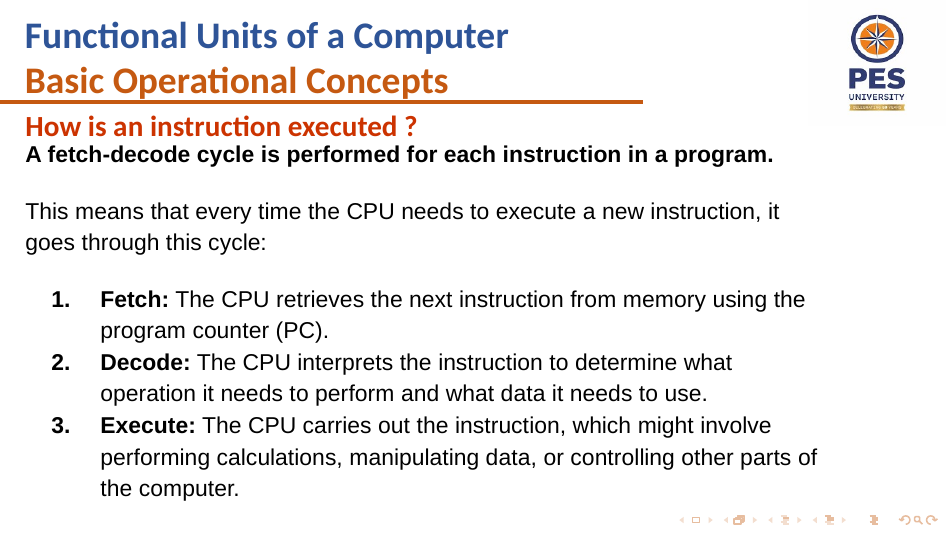

Functional Units of a Computer
Basic Operational Concepts

How is an instruction executed ?
A fetch-decode cycle is performed for each instruction in a program.
This means that every time the CPU needs to execute a new instruction, it goes through this cycle:
Fetch: The CPU retrieves the next instruction from memory using the program counter (PC).
Decode: The CPU interprets the instruction to determine what operation it needs to perform and what data it needs to use.
Execute: The CPU carries out the instruction, which might involve performing calculations, manipulating data, or controlling other parts of the computer.